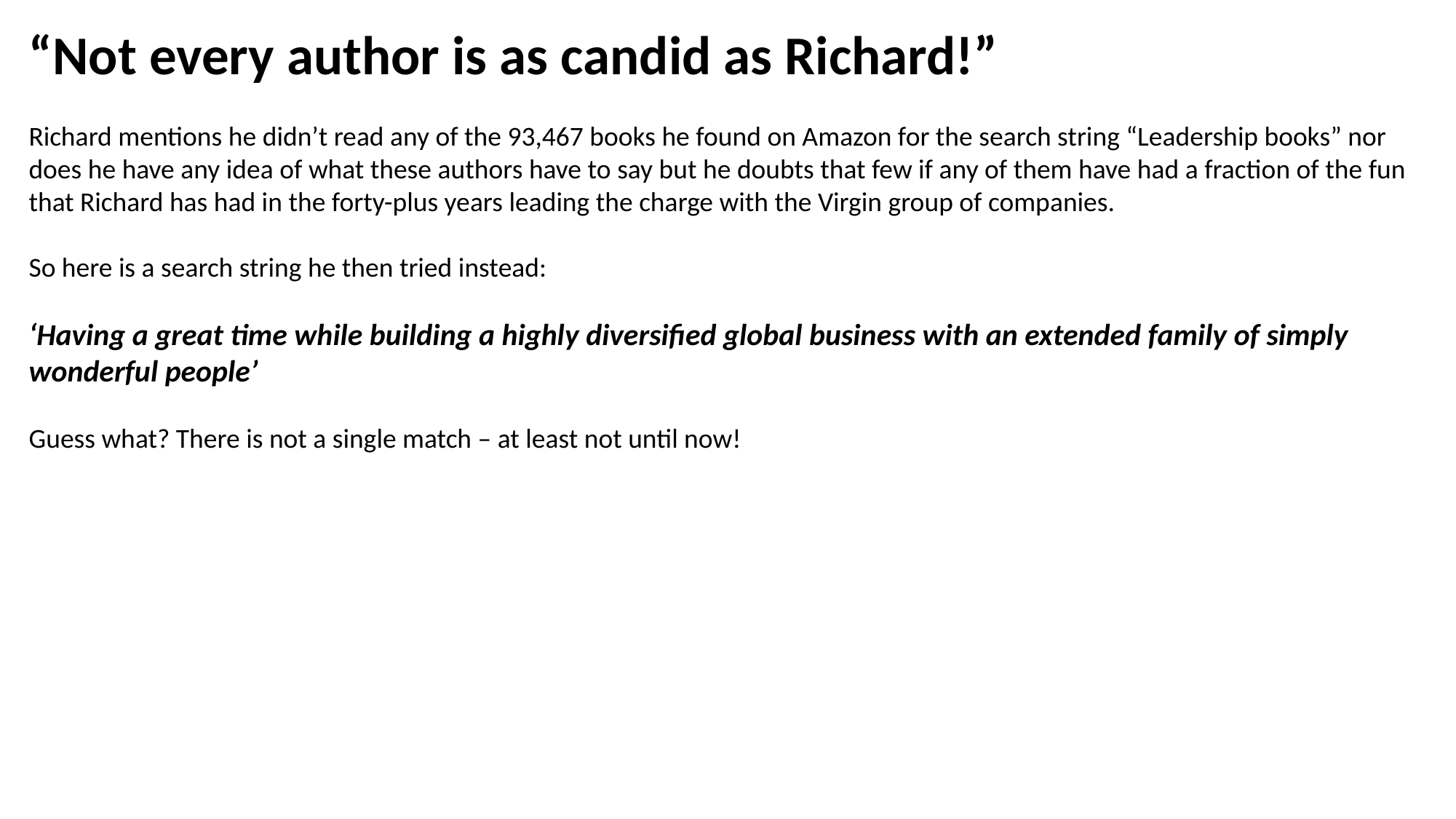

“Not every author is as candid as Richard!”

Richard mentions he didn’t read any of the 93,467 books he found on Amazon for the search string “Leadership books” nor does he have any idea of what these authors have to say but he doubts that few if any of them have had a fraction of the fun that Richard has had in the forty-plus years leading the charge with the Virgin group of companies.

So here is a search string he then tried instead:

‘Having a great time while building a highly diversified global business with an extended family of simply wonderful people’

Guess what? There is not a single match – at least not until now!